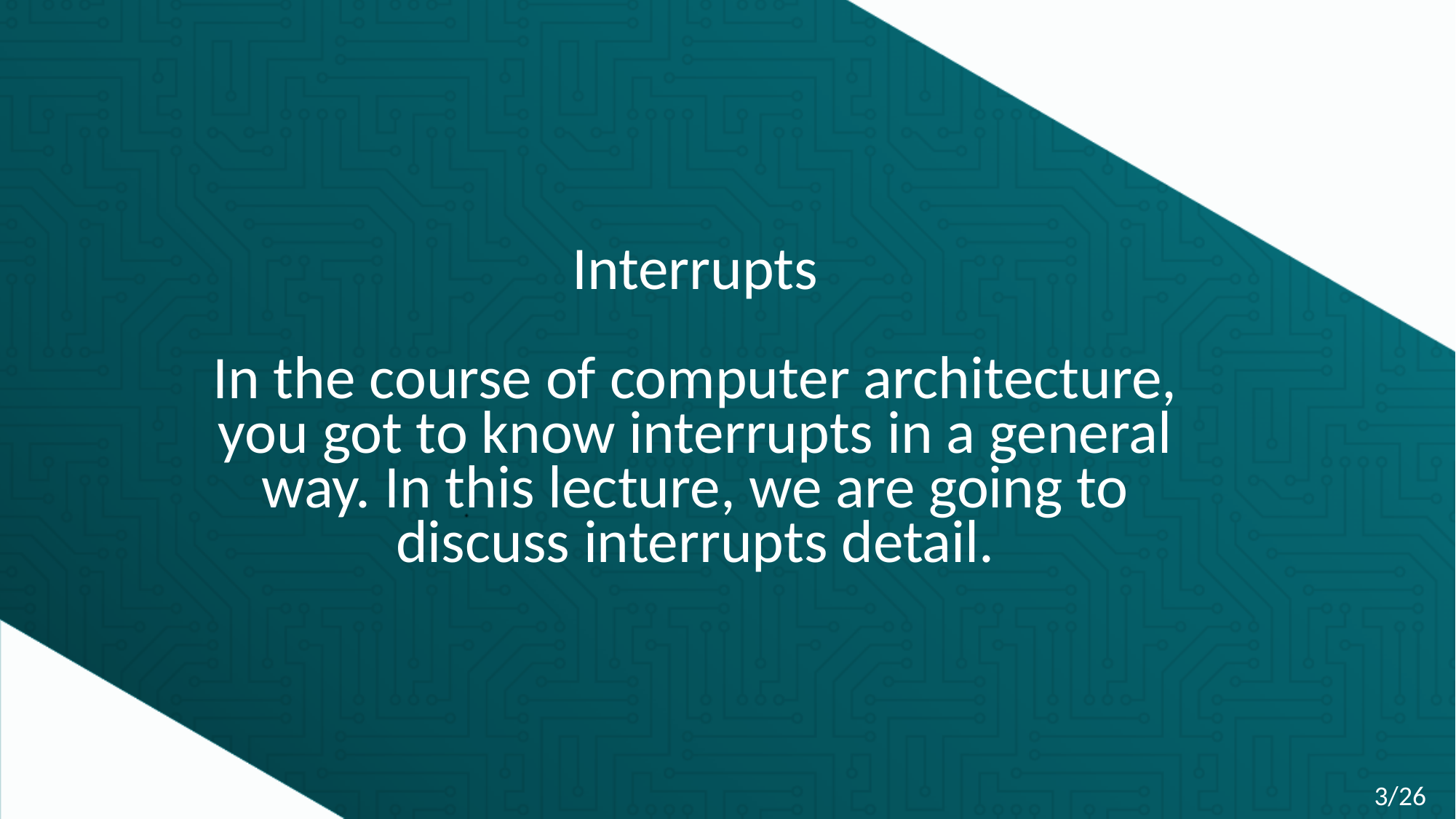

# Interrupts In the course of computer architecture, you got to know interrupts in a general way. In this lecture, we are going to discuss interrupts detail.
3/26